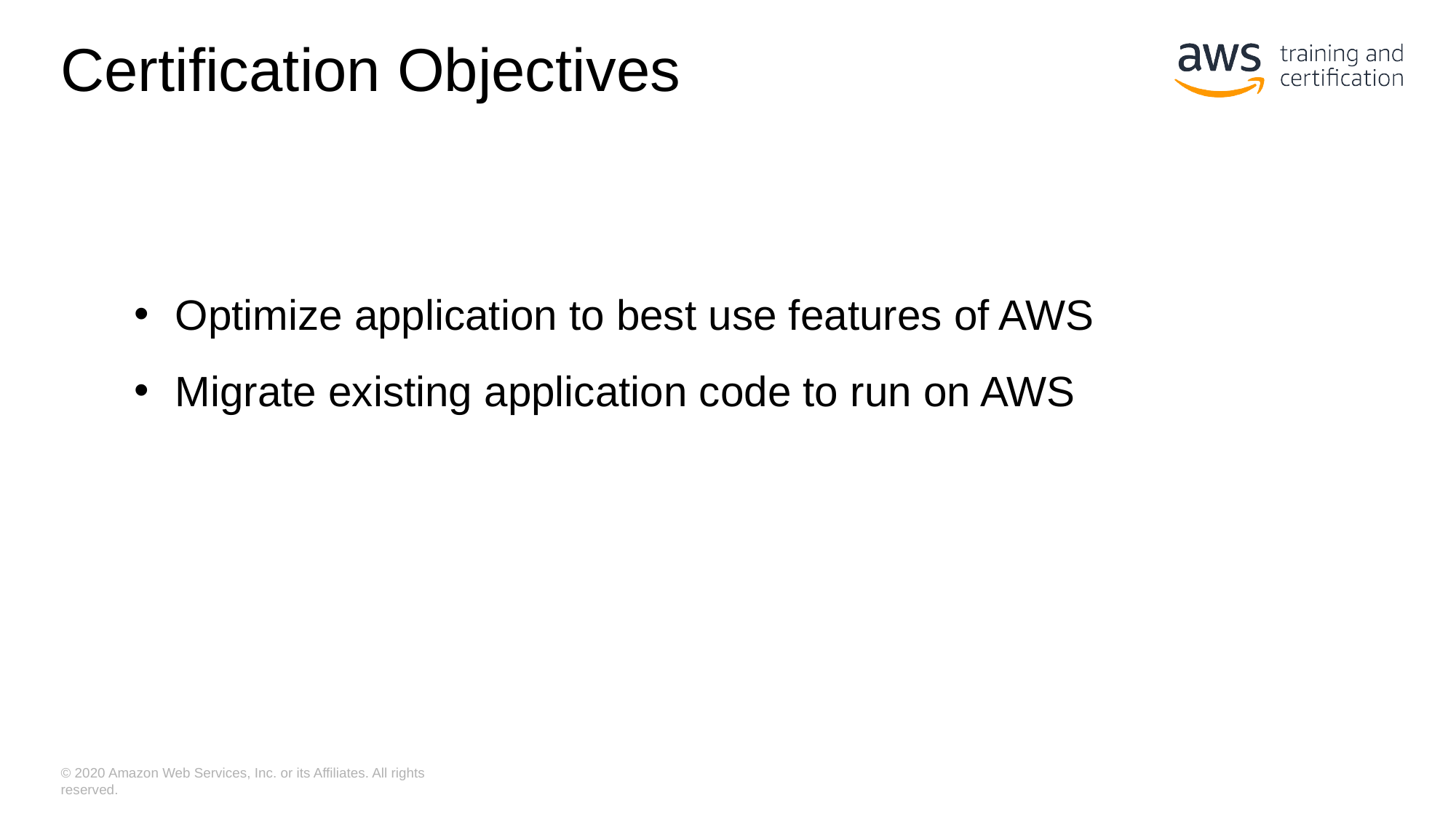

# Certification Objectives
Optimize application to best use features of AWS
Migrate existing application code to run on AWS

© 2020 Amazon Web Services, Inc. or its Affiliates. All rights reserved.